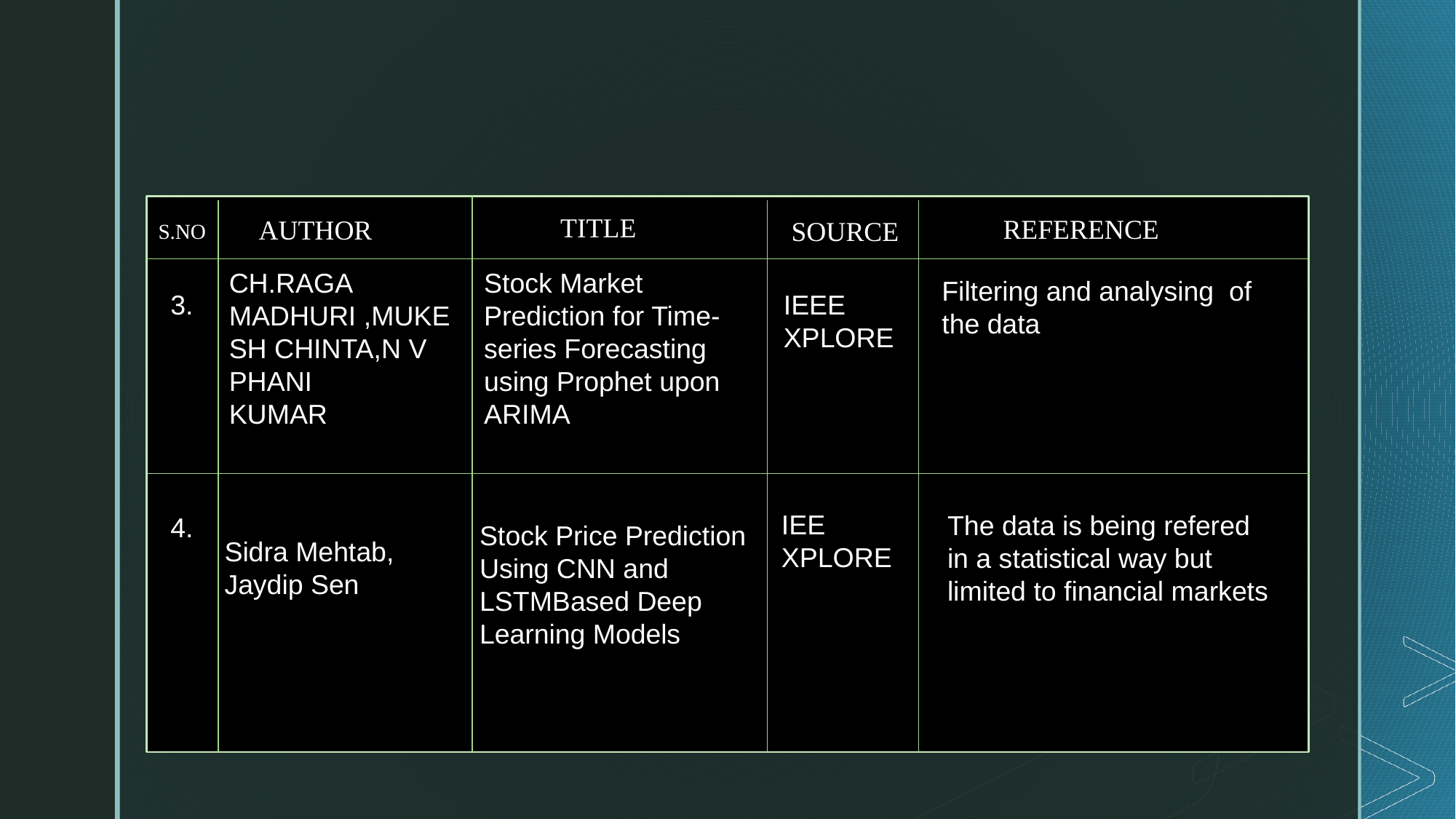

TITLE
REFERENCE
AUTHOR
SOURCE
S.NO

CH.RAGA MADHURI ,MUKESH CHINTA,N V PHANI
KUMAR

Stock Market Prediction for Time-series Forecasting
using Prophet upon ARIMA
Filtering and analysing  of the data
3.
IEEE XPLORE
IEE XPLORE
The data is being refered in a statistical way but limited to financial markets
4.
Stock Price Prediction Using CNN and LSTMBased Deep
Learning Models
Sidra Mehtab, Jaydip Sen